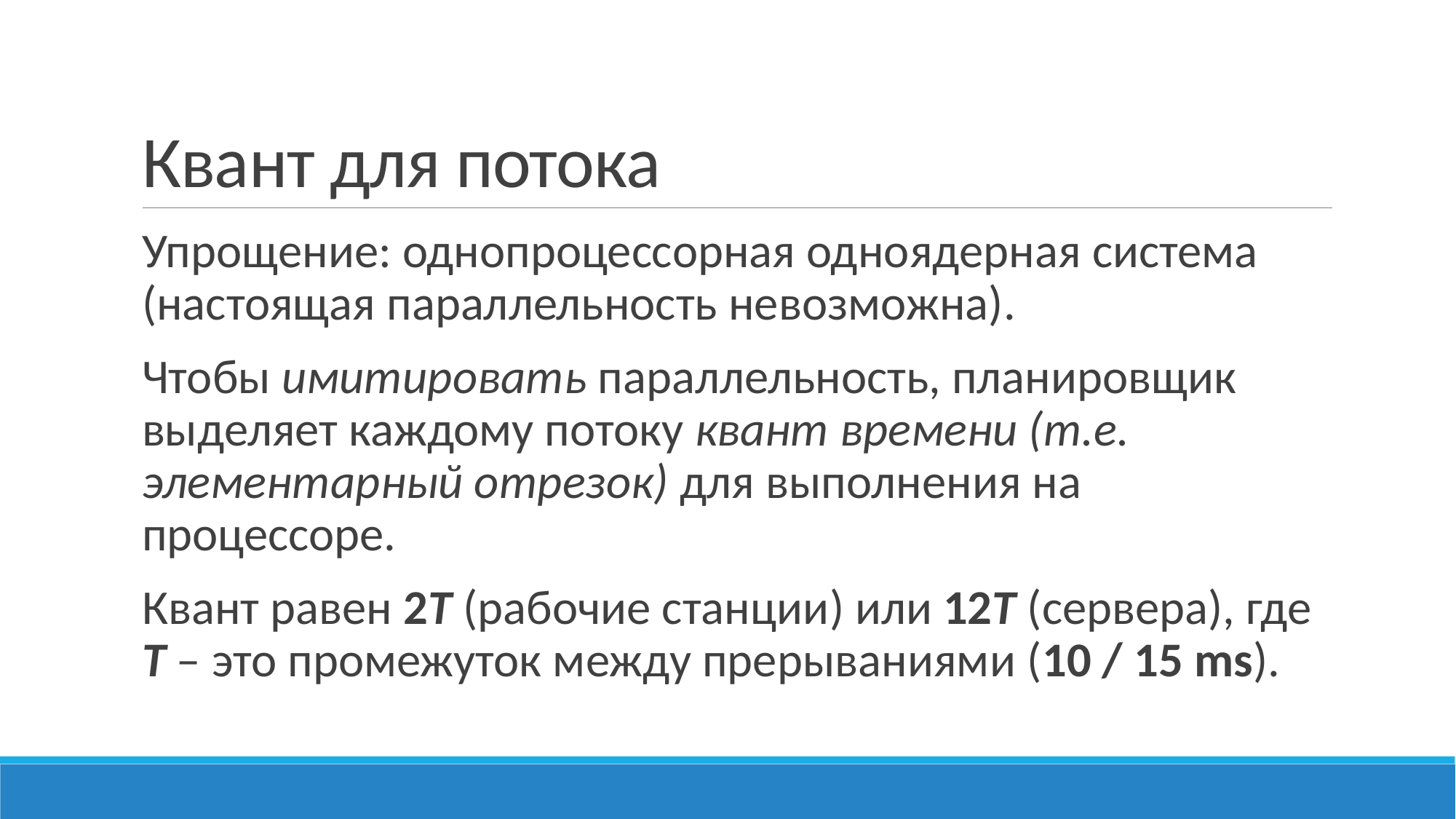

# Квант для потока
Упрощение: однопроцессорная одноядерная система (настоящая параллельность невозможна).
Чтобы имитировать параллельность, планировщик выделяет каждому потоку квант времени (т.е. элементарный отрезок) для выполнения на процессоре.
Квант равен 2T (рабочие станции) или 12Т (сервера), где T – это промежуток между прерываниями (10 / 15 ms).